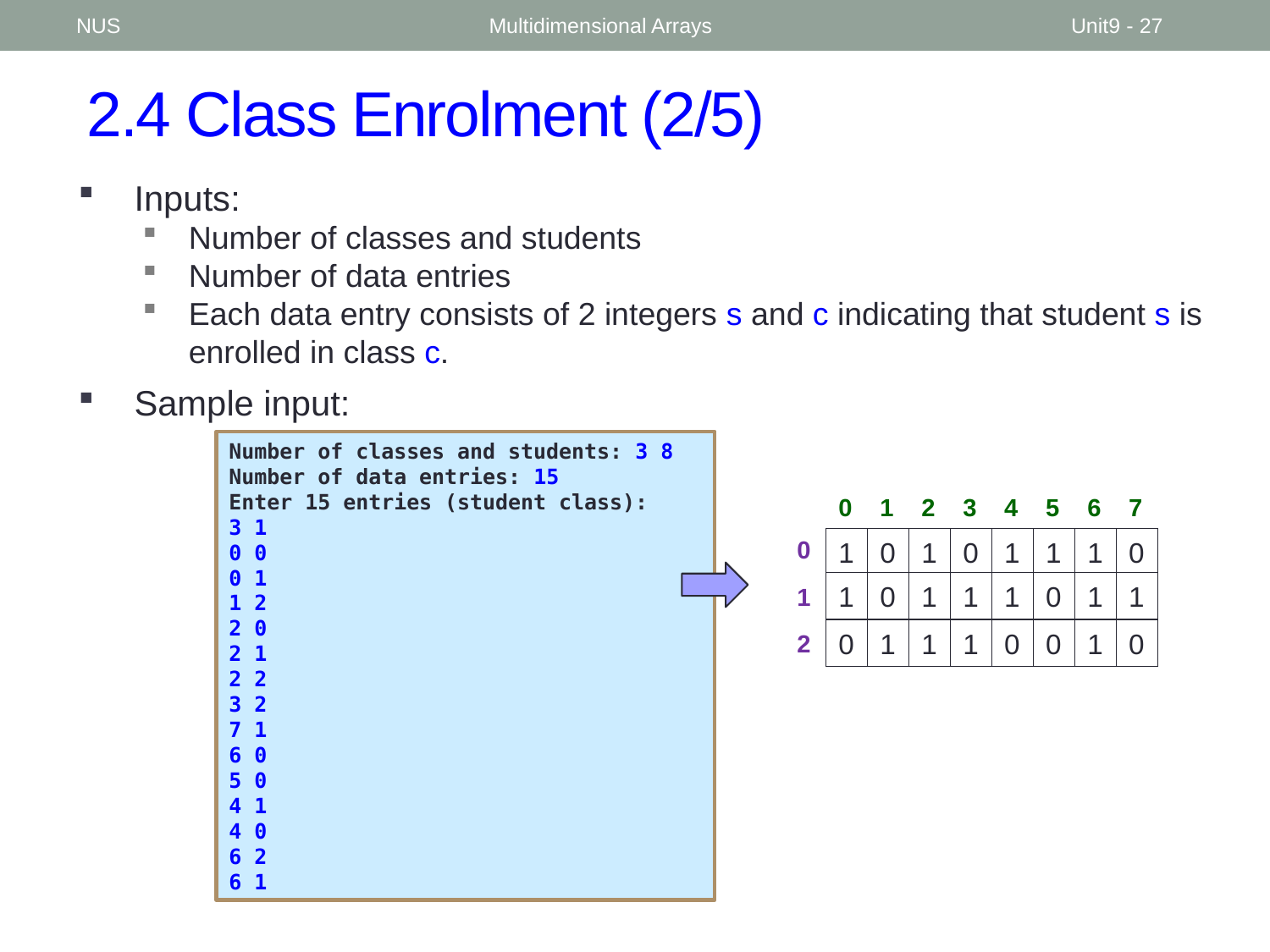

NUS
Multidimensional Arrays
Unit9 - 27
# 2.4 Class Enrolment (2/5)
Inputs:
Number of classes and students
Number of data entries
Each data entry consists of 2 integers s and c indicating that student s is enrolled in class c.
Sample input:
Number of classes and students: 3 8
Number of data entries: 15
Enter 15 entries (student class):
3 1
0 0
0 1
1 2
2 0
2 1
2 2
3 2
7 1
6 0
5 0
4 1
4 0
6 2
6 1
0
1
2
3
4
5
6
7
0
1
2
1
0
1
0
1
1
1
0
1
0
1
1
1
0
1
1
0
1
1
1
0
0
1
0